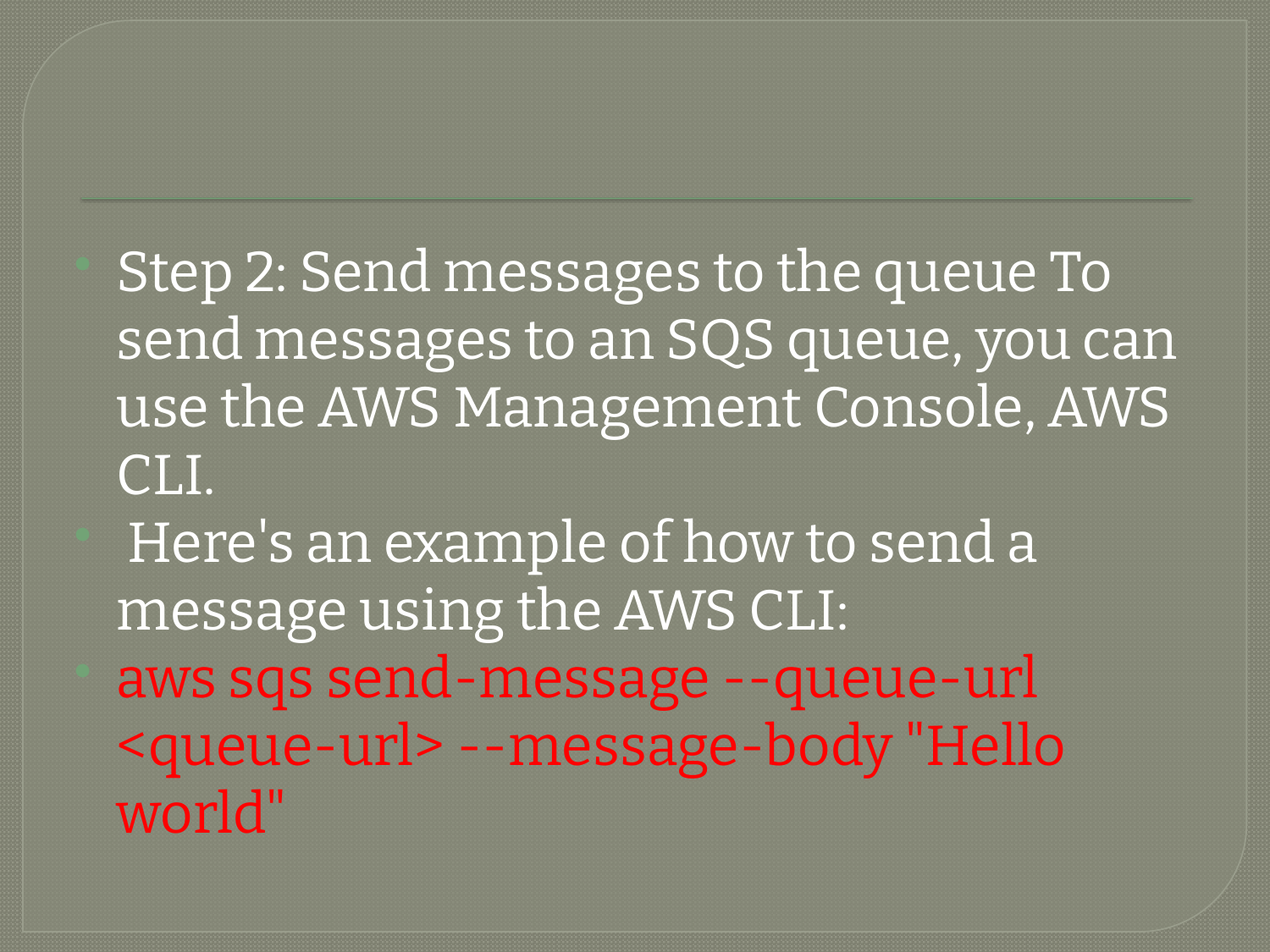

#
Step 2: Send messages to the queue To send messages to an SQS queue, you can use the AWS Management Console, AWS CLI.
 Here's an example of how to send a message using the AWS CLI:
aws sqs send-message --queue-url <queue-url> --message-body "Hello world"